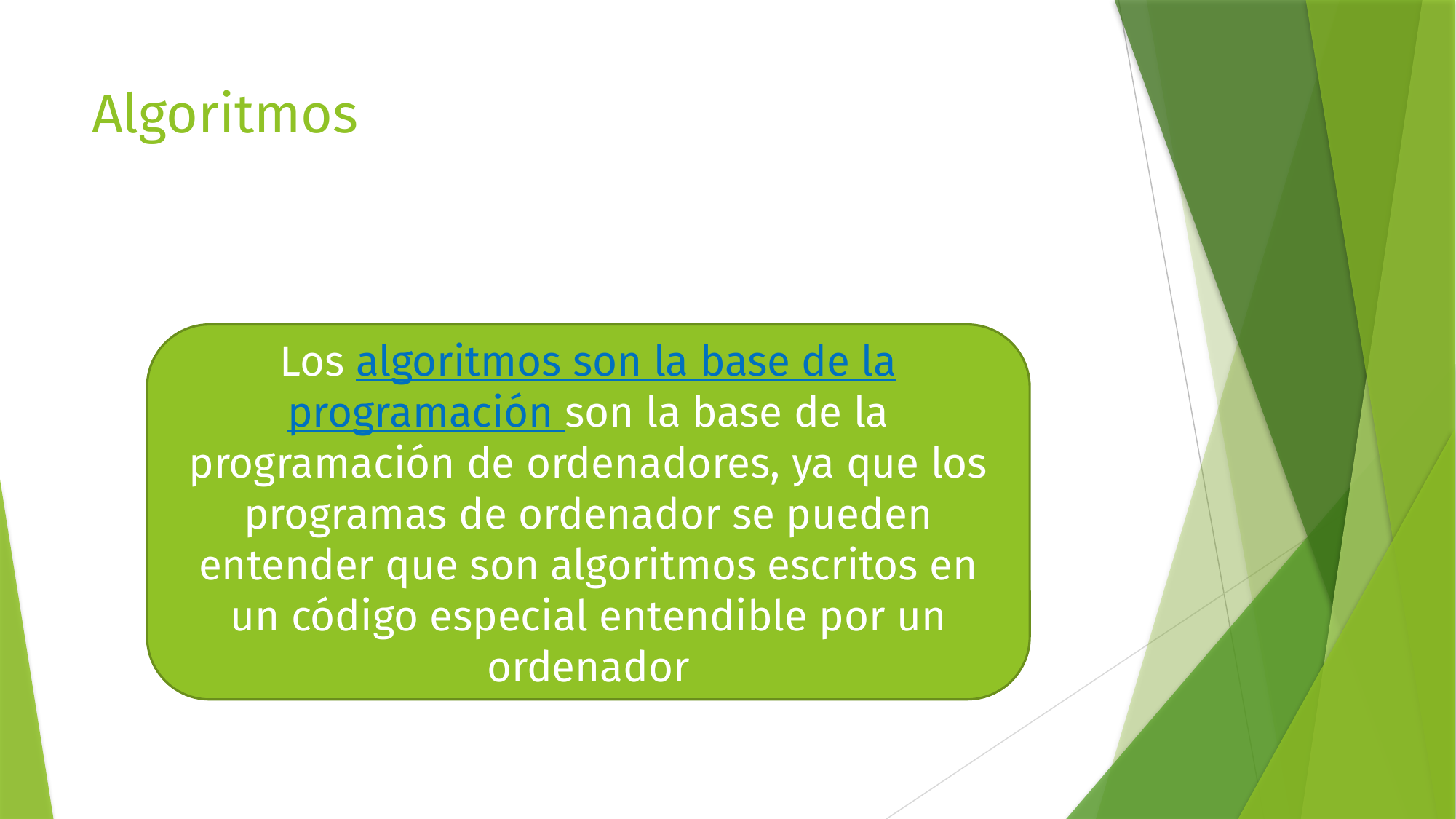

# Algoritmos

Los algoritmos son la base de la programación son la base de la programación de ordenadores, ya que los programas de ordenador se pueden entender que son algoritmos escritos en un código especial entendible por un ordenador